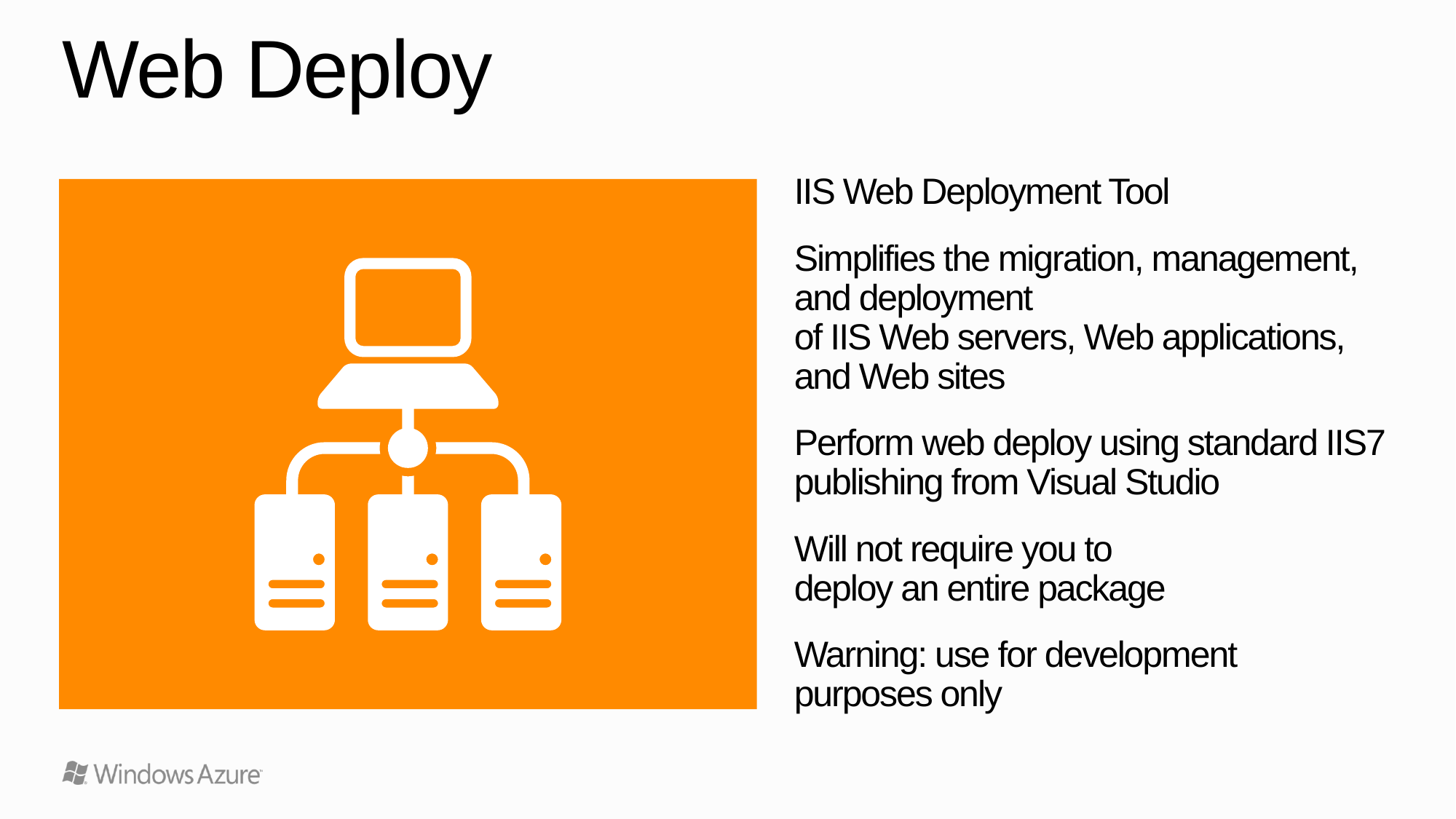

# Web Deploy
IIS Web Deployment Tool
Simplifies the migration, management, and deployment
of IIS Web servers, Web applications,
and Web sites
Perform web deploy using standard IIS7 publishing from Visual Studio
Will not require you to
deploy an entire package
Warning: use for development
purposes only